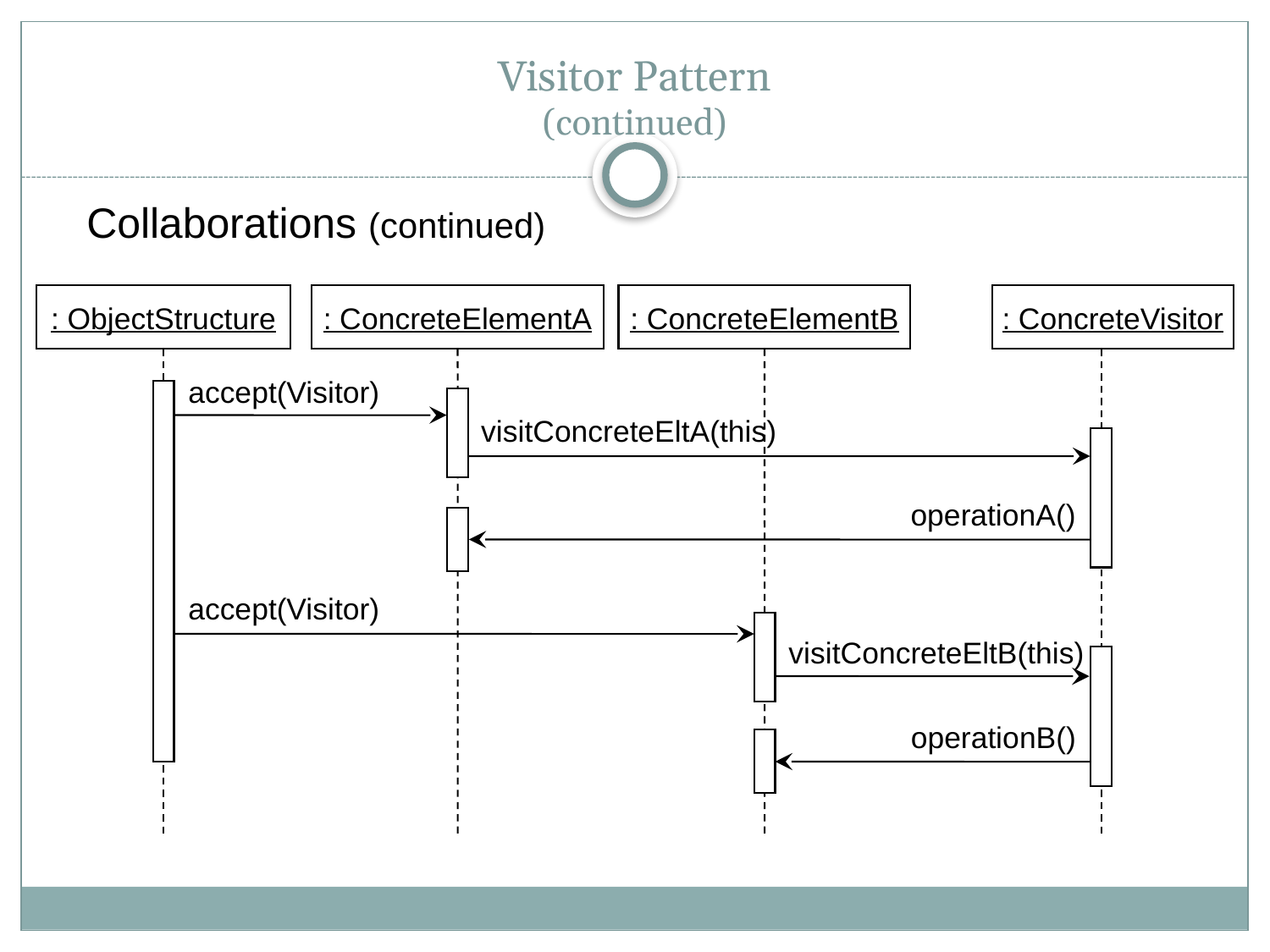

# Visitor Pattern (continued)
Collaborations (continued)
: ObjectStructure
: ConcreteElementA
: ConcreteElementB
: ConcreteVisitor
accept(Visitor)

visitConcreteEltA(this)

operationA()

accept(Visitor)

visitConcreteEltB(this)

operationB()